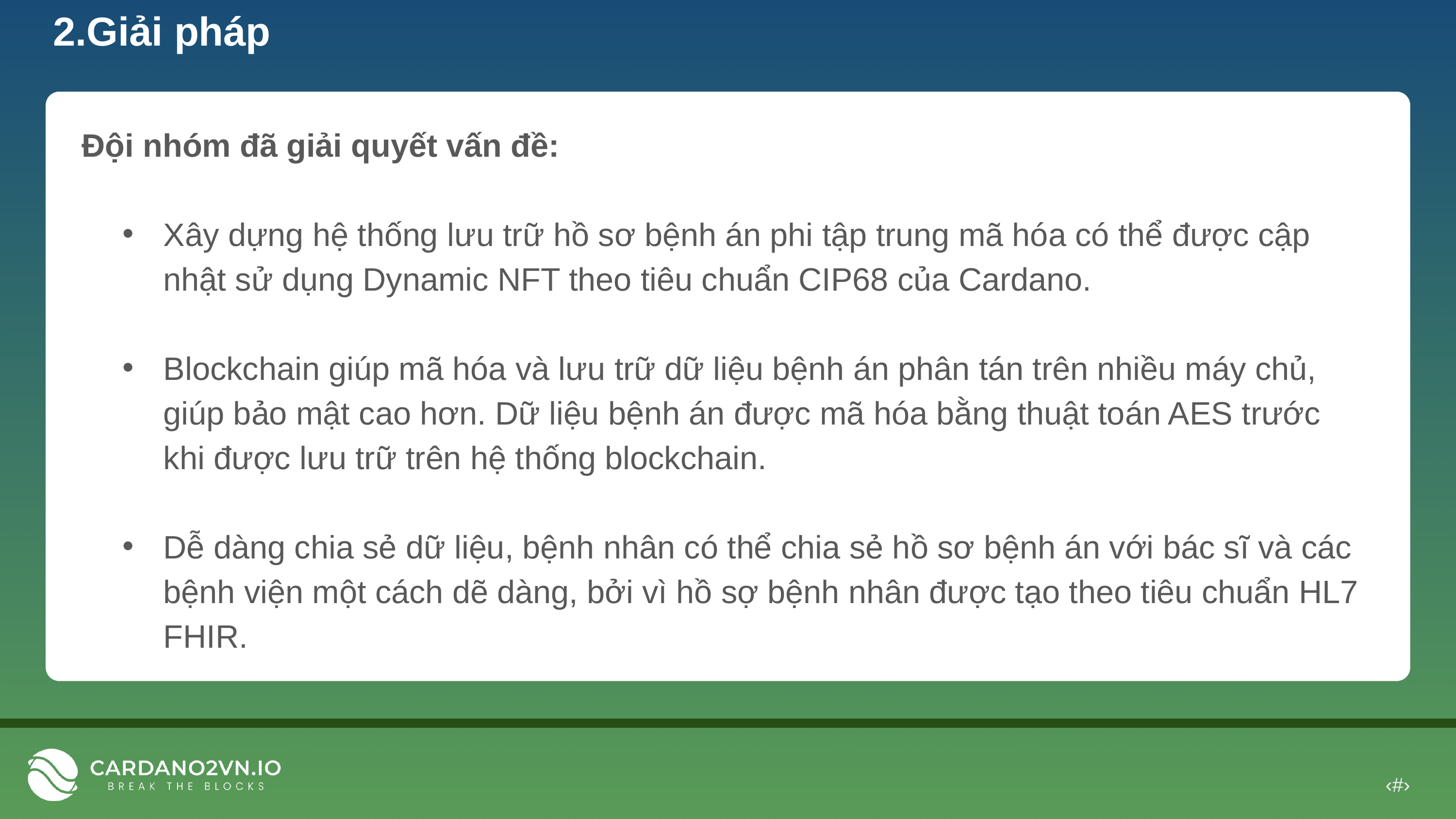

2.Giải pháp

Đội nhóm đã giải quyết vấn đề:

Xây dựng hệ thống lưu trữ hồ sơ bệnh án phi tập trung mã hóa có thể được cập nhật sử dụng Dynamic NFT theo tiêu chuẩn CIP68 của Cardano.

Blockchain giúp mã hóa và lưu trữ dữ liệu bệnh án phân tán trên nhiều máy chủ, giúp bảo mật cao hơn. Dữ liệu bệnh án được mã hóa bằng thuật toán AES trước khi được lưu trữ trên hệ thống blockchain.

Dễ dàng chia sẻ dữ liệu, bệnh nhân có thể chia sẻ hồ sơ bệnh án với bác sĩ và các bệnh viện một cách dẽ dàng, bởi vì hồ sợ bệnh nhân được tạo theo tiêu chuẩn HL7 FHIR.

‹#›